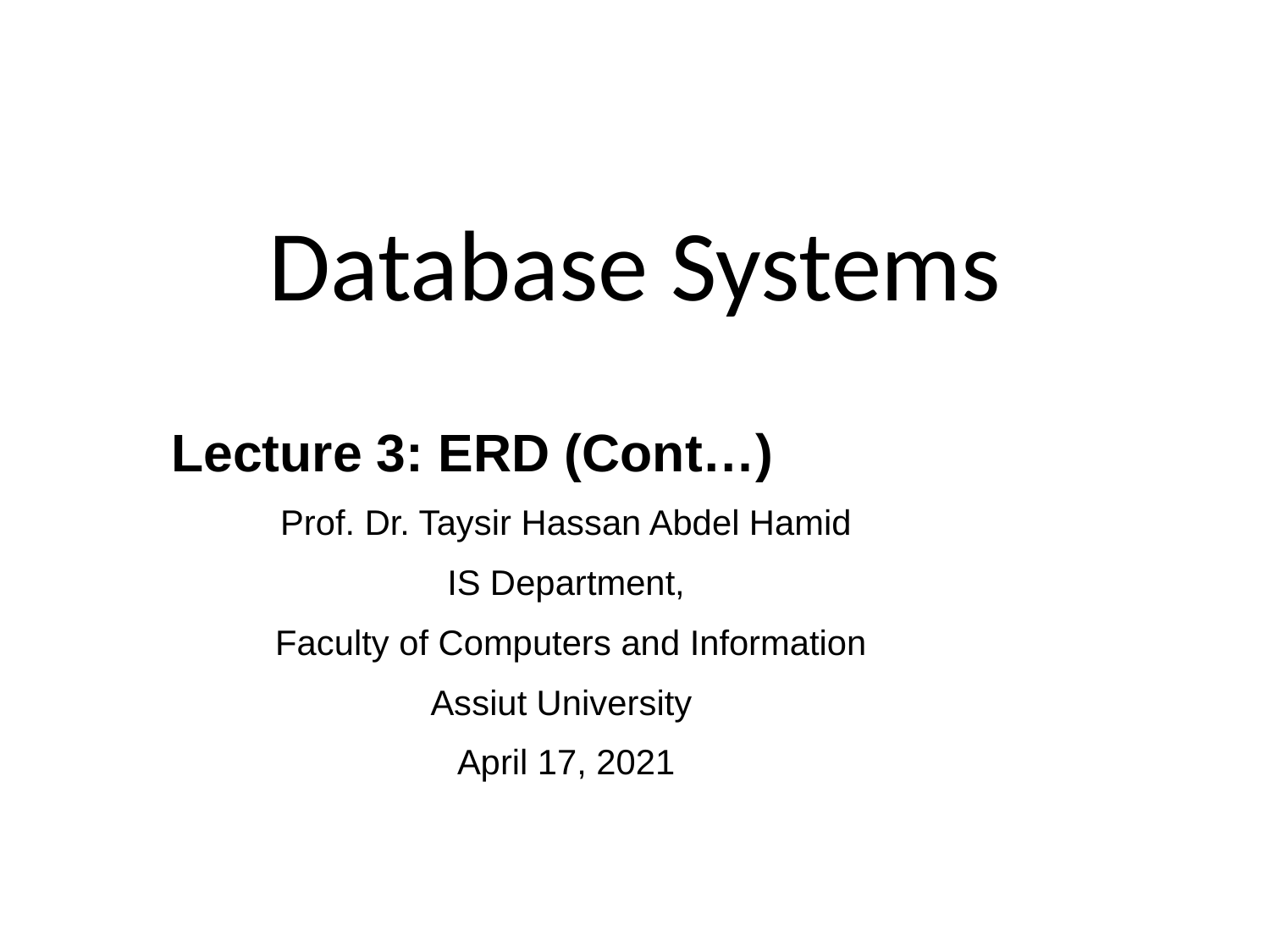

# Database Systems
Lecture 3: ERD (Cont…)
Prof. Dr. Taysir Hassan Abdel Hamid
IS Department,
 Faculty of Computers and Information
Assiut University
April 17, 2021